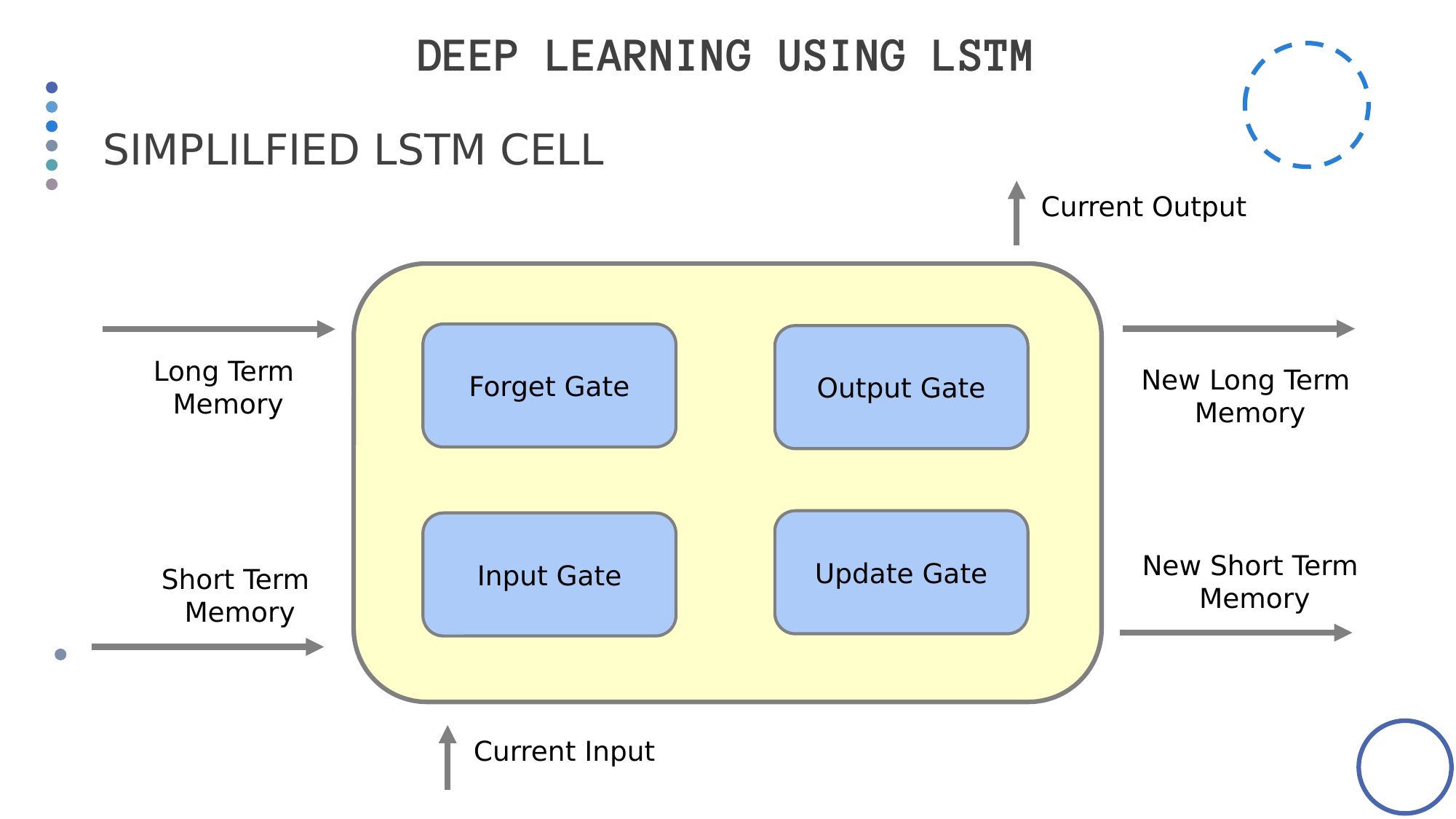

# DEEP LEARNING USING LSTM
SIMPLILFIED LSTM CELL
Current Output

Forget Gate
Output Gate
Long Term
Memory
New Long Term
Memory
Update Gate
Input Gate
New Short Term
Memory
Short Term
Memory
Current Input